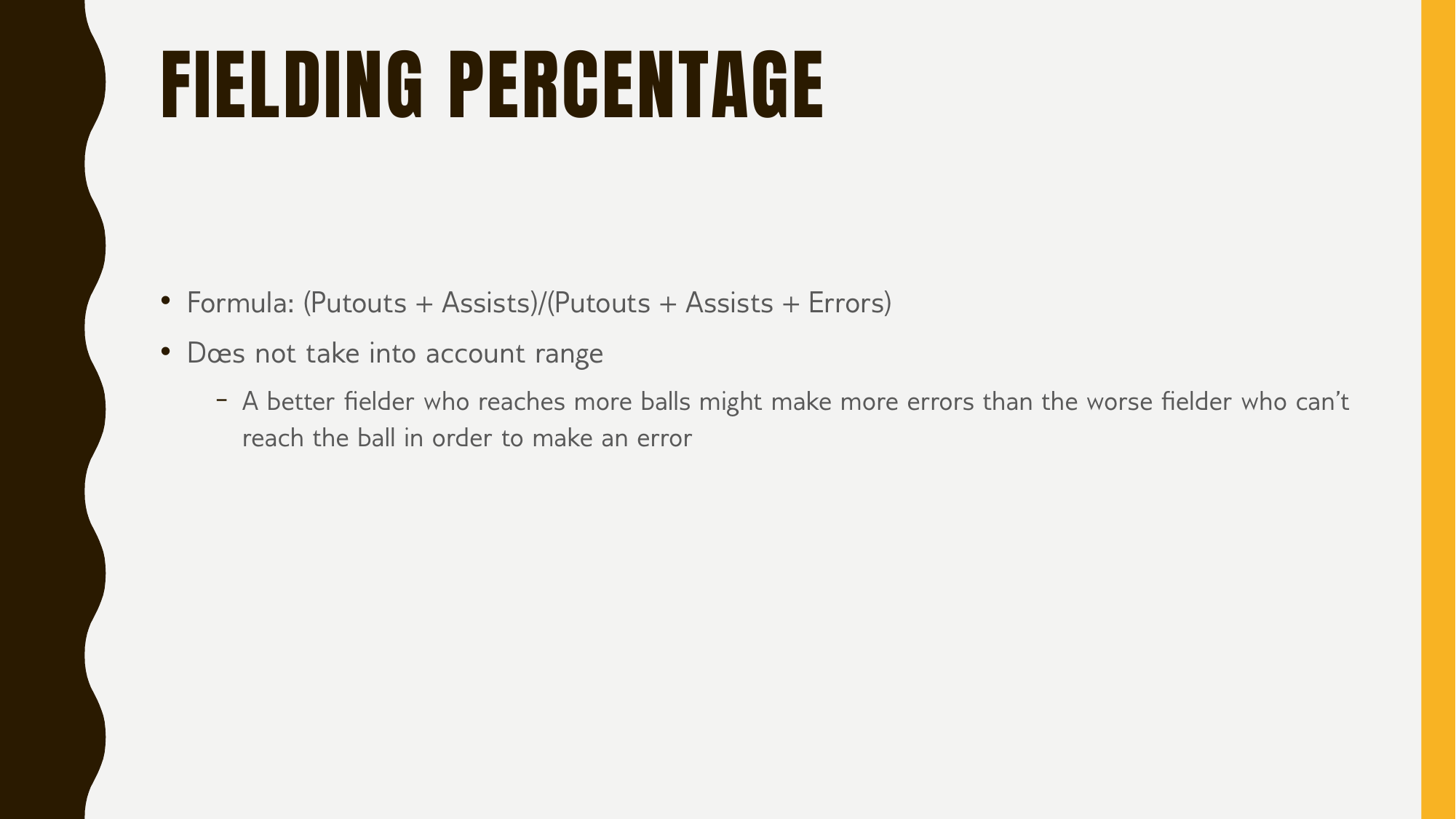

# Fielding Percentage
Formula: (Putouts + Assists)/(Putouts + Assists + Errors)
Does not take into account range
A better fielder who reaches more balls might make more errors than the worse fielder who can’t reach the ball in order to make an error